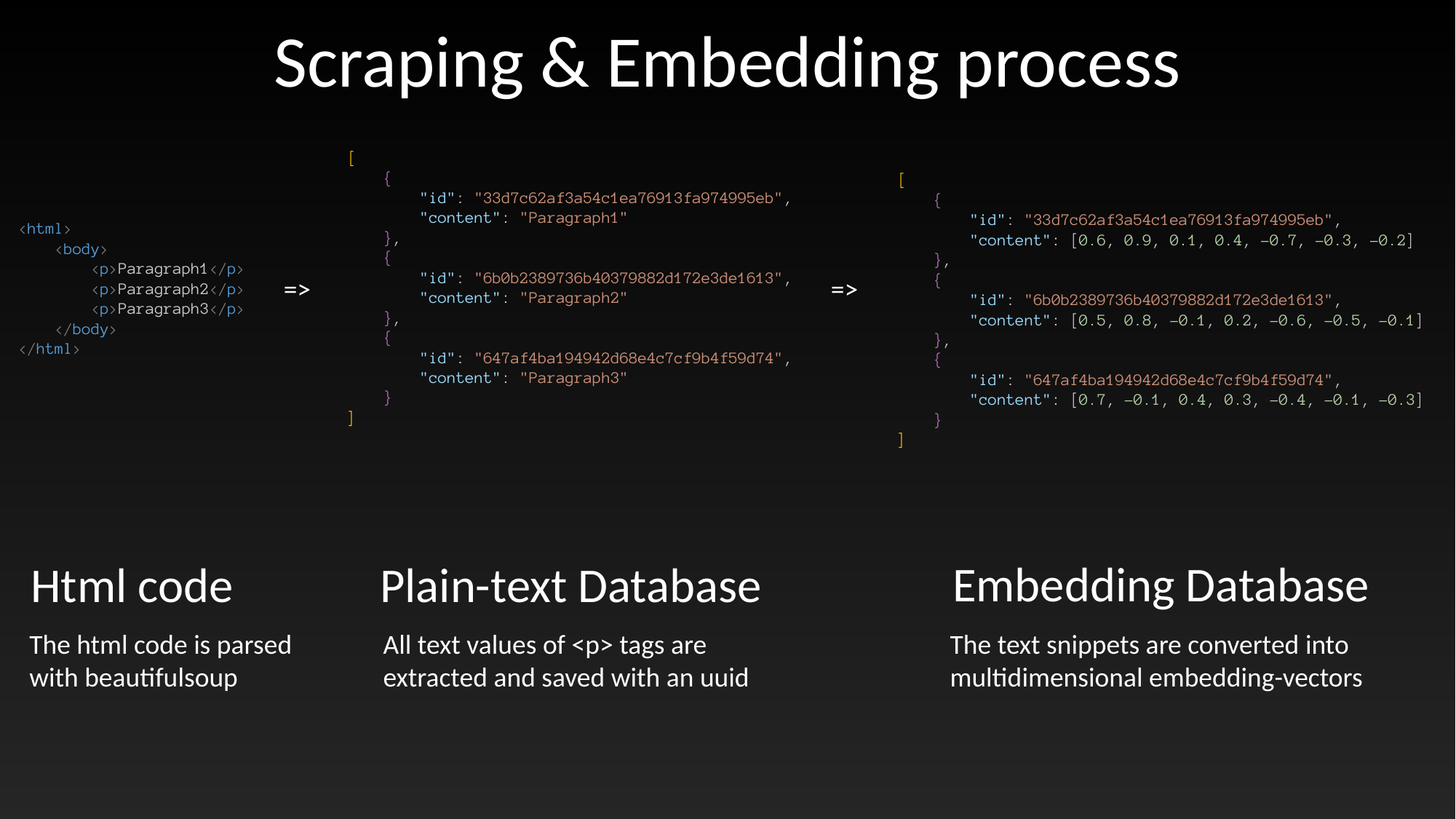

Scraping & Embedding process
[
    {
        "id": "33d7c62af3a54c1ea76913fa974995eb",
        "content": "Paragraph1"
    },
    {
        "id": "6b0b2389736b40379882d172e3de1613",
        "content": "Paragraph2"
    },
    {
        "id": "647af4ba194942d68e4c7cf9b4f59d74",
        "content": "Paragraph3"
    }
]
[
    {
        "id": "33d7c62af3a54c1ea76913fa974995eb",
        "content": [0.6, 0.9, 0.1, 0.4, -0.7, -0.3, -0.2]
    },
    {
        "id": "6b0b2389736b40379882d172e3de1613",
        "content": [0.5, 0.8, -0.1, 0.2, -0.6, -0.5, -0.1]
    },
    {
        "id": "647af4ba194942d68e4c7cf9b4f59d74",
        "content": [0.7, -0.1, 0.4, 0.3, -0.4, -0.1, -0.3]
    }
]
<html>
    <body>
        <p>Paragraph1</p>
        <p>Paragraph2</p>
        <p>Paragraph3</p>
    </body>
</html>
=>
=>
Embedding Database
Plain-text Database
Html code
The text snippets are converted into multidimensional embedding-vectors
The html code is parsed with beautifulsoup
All text values of <p> tags are extracted and saved with an uuid